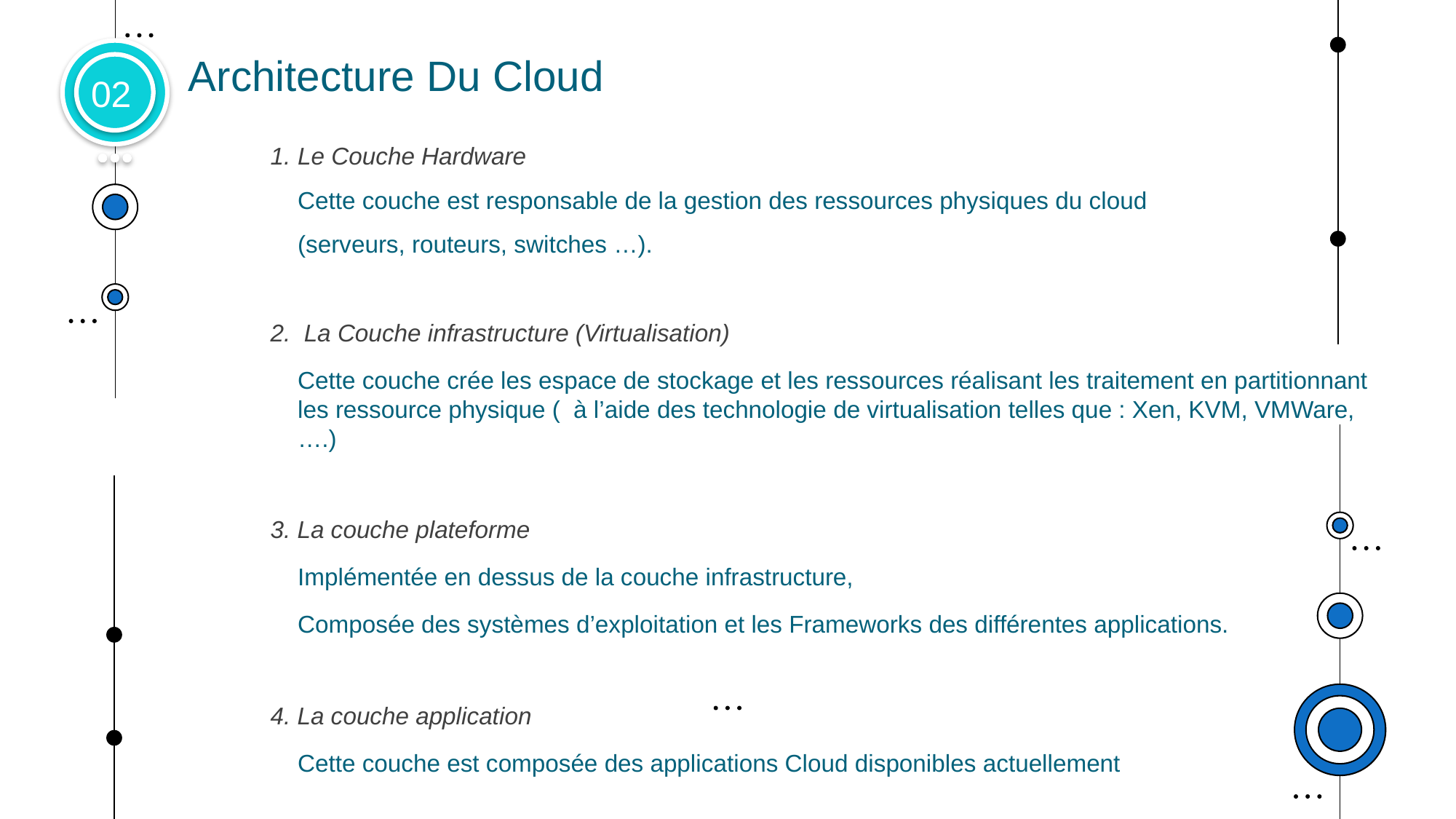

# Architecture Du Cloud

02
Le Couche Hardware
Cette couche est responsable de la gestion des ressources physiques du cloud
(serveurs, routeurs, switches …).

2.  La Couche infrastructure (Virtualisation)
Cette couche crée les espace de stockage et les ressources réalisant les traitement en partitionnant les ressource physique (  à l’aide des technologie de virtualisation telles que : Xen, KVM, VMWare,….)

3. La couche plateforme
Implémentée en dessus de la couche infrastructure,
Composée des systèmes d’exploitation et les Frameworks des différentes applications.

4. La couche application
Cette couche est composée des applications Cloud disponibles actuellement